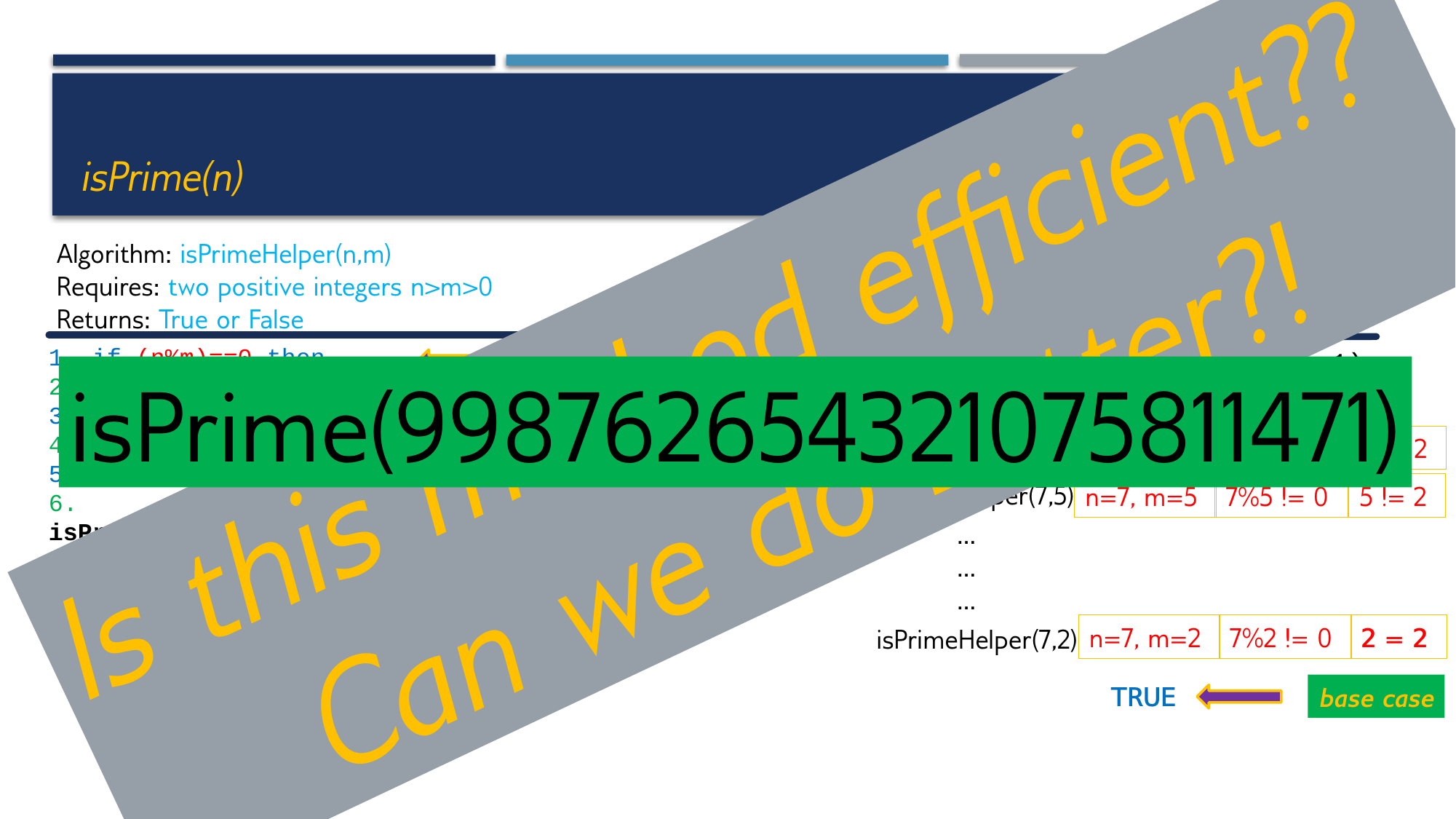

# isPrime(n)
Algorithm: isPrime(n) [main]
Requires: one positive integers n>0
Returns: True if n is prime, False otherwise
Algorithm: isPrimeHelper(n,m)
Requires: two positive integers n>m>0
Returns: True or False
Is this method efficient??
Can we do better?!
1. if (n%m)==0 then
2.	 return FALSE //base case
3. elseif (m==2) then
4.	 return TRUE //base case
5. else
6.	 return isPrimeHelper(n,m-1)//recursive call
7. endif
8. end
1. return isPrimeHelper(n,n-1)

isPrime(998762654321075811471)
isPrime(7)
TRUE

isPrimeHelper(7,6)
n=7, m=6
7%6 != 0
6 != 2
TRUE
isPrimeHelper(7,5)
n=7, m=5
7%5 != 0
5 != 2
…
…
…

n=7, m=2
7%2 != 0
2 = 2
isPrimeHelper(7,2)
TRUE
base case